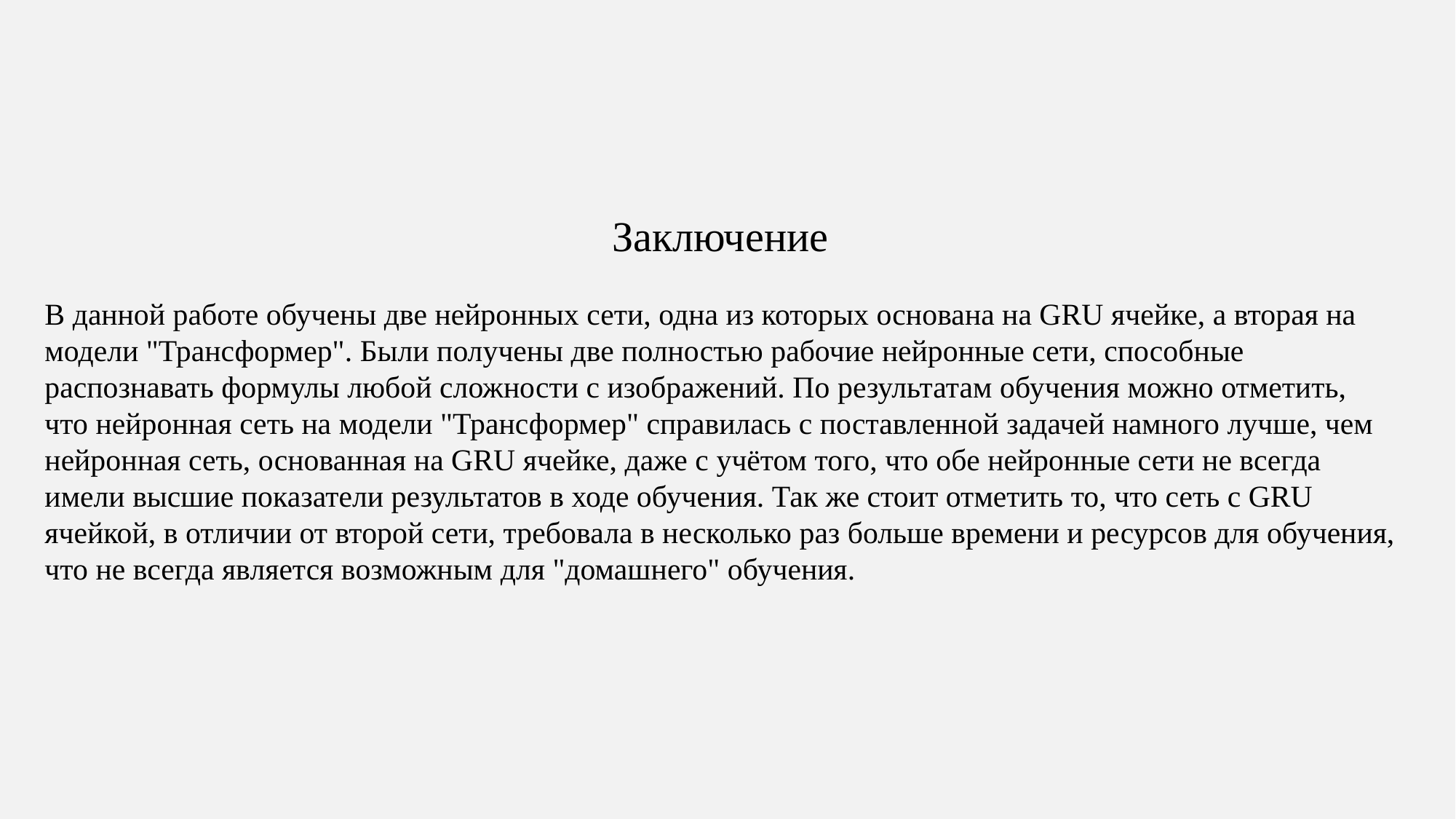

Заключение
В данной работе обучены две нейронных сети, одна из которых основана на GRU ячейке, а вторая на модели "Трансформер". Были получены две полностью рабочие нейронные сети, способные распознавать формулы любой сложности с изображений. По результатам обучения можно отметить, что нейронная сеть на модели "Трансформер" справилась с поставленной задачей намного лучше, чем нейронная сеть, основанная на GRU ячейке, даже с учётом того, что обе нейронные сети не всегда имели высшие показатели результатов в ходе обучения. Так же стоит отметить то, что сеть с GRU ячейкой, в отличии от второй сети, требовала в несколько раз больше времени и ресурсов для обучения, что не всегда является возможным для "домашнего" обучения.